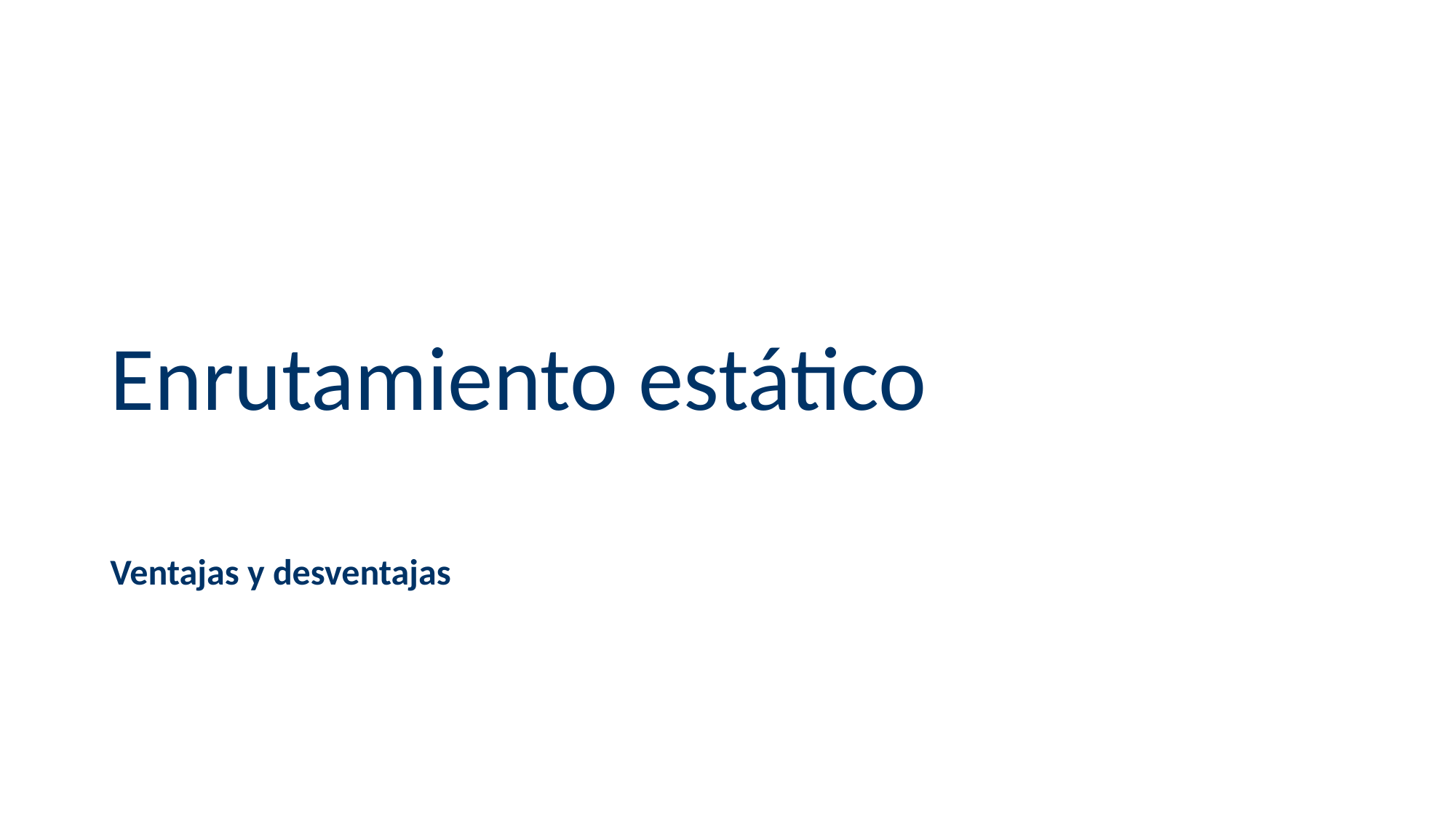

# Enrutamiento estático
Ventajas y desventajas
Jueves, 17 de Julio de 2008